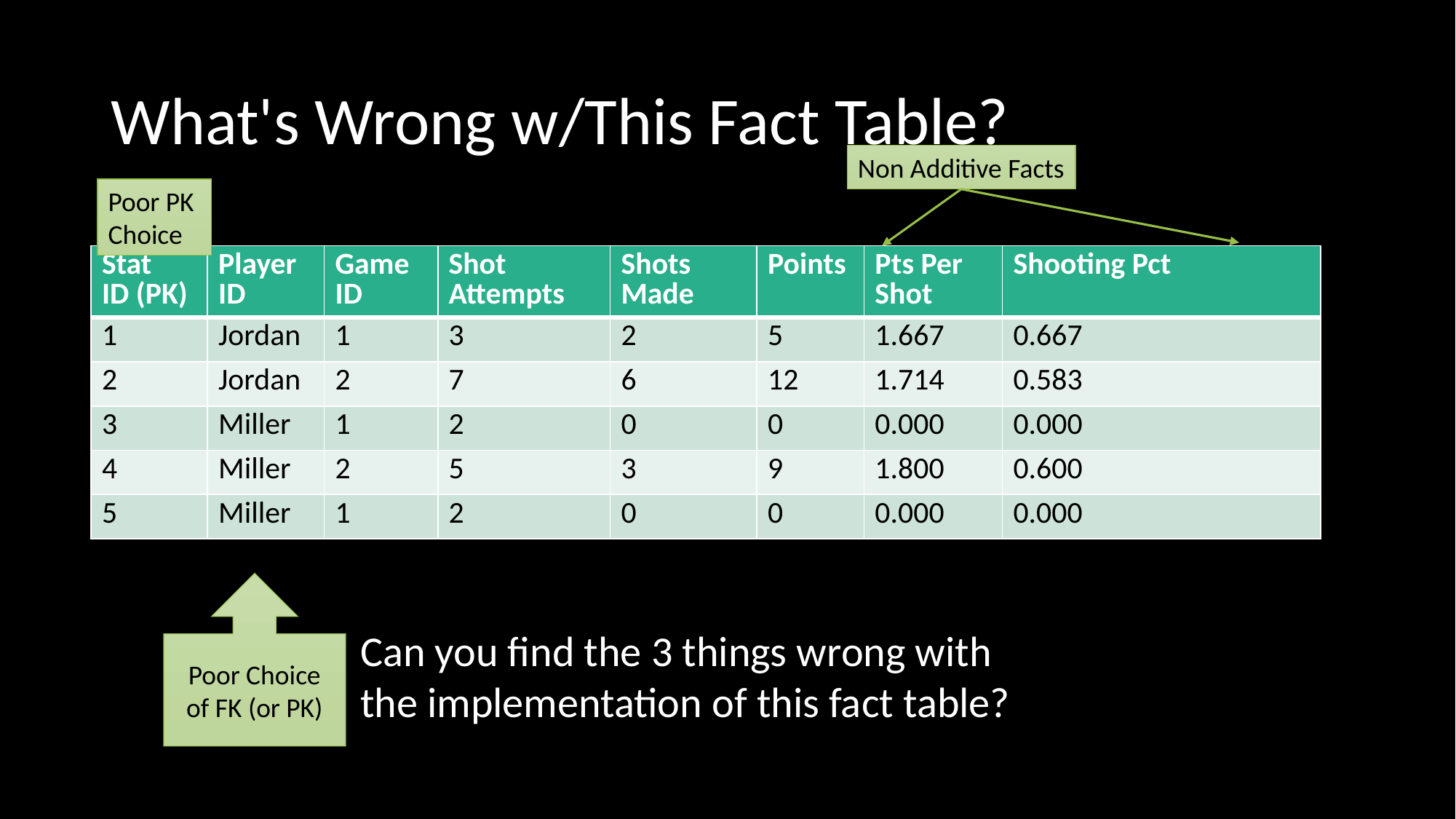

# What's Wrong w/This Fact Table?
Non Additive Facts
Poor PK
Choice
| Stat ID (PK) | Player ID | Game ID | Shot Attempts | Shots Made | Points | Pts Per Shot | Shooting Pct |
| --- | --- | --- | --- | --- | --- | --- | --- |
| 1 | Jordan | 1 | 3 | 2 | 5 | 1.667 | 0.667 |
| 2 | Jordan | 2 | 7 | 6 | 12 | 1.714 | 0.583 |
| 3 | Miller | 1 | 2 | 0 | 0 | 0.000 | 0.000 |
| 4 | Miller | 2 | 5 | 3 | 9 | 1.800 | 0.600 |
| 5 | Miller | 1 | 2 | 0 | 0 | 0.000 | 0.000 |
Poor Choice of FK (or PK)
Can you find the 3 things wrong with
the implementation of this fact table?